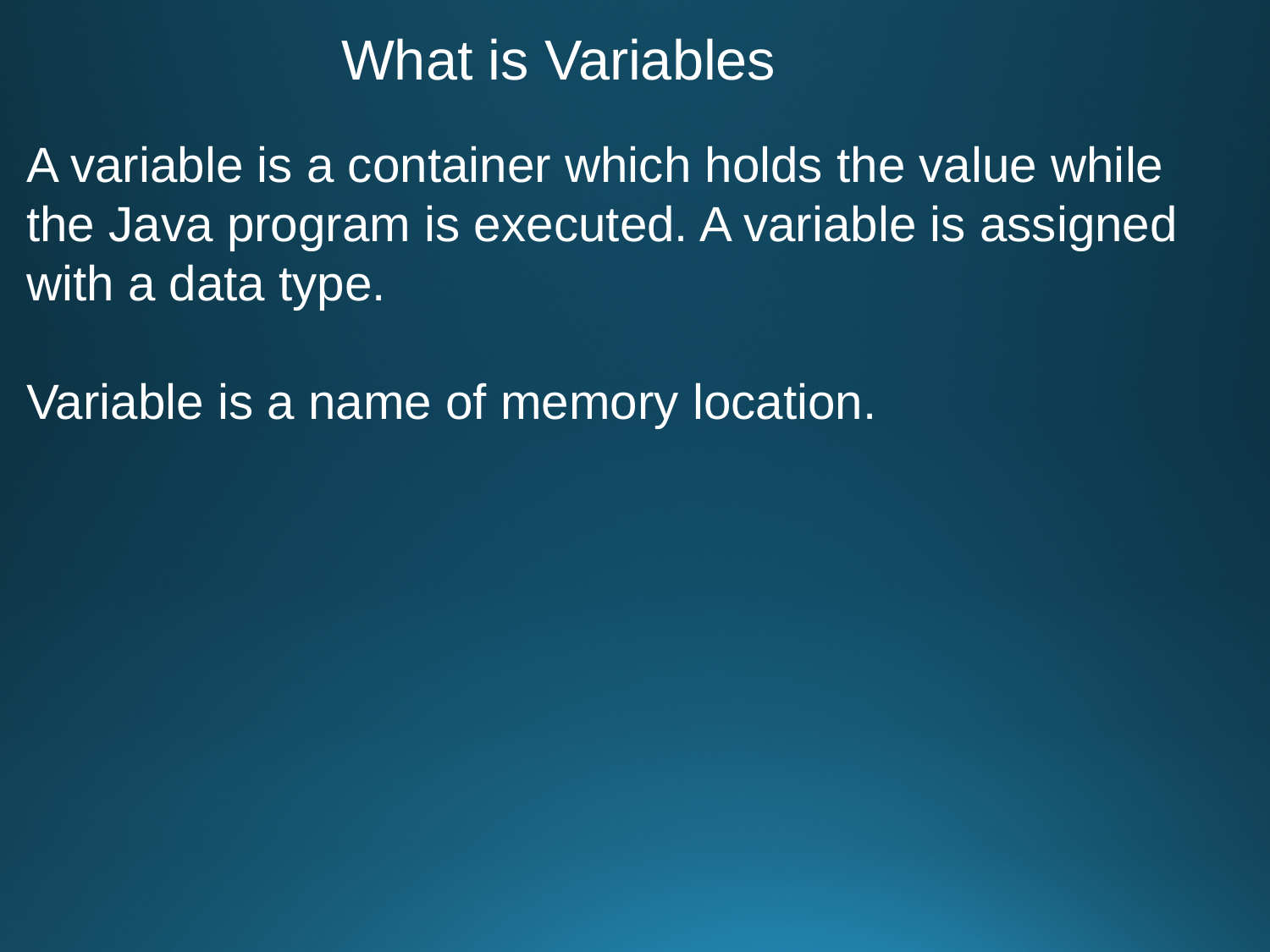

What is Variables
A variable is a container which holds the value while the Java program is executed. A variable is assigned with a data type.

Variable is a name of memory location.